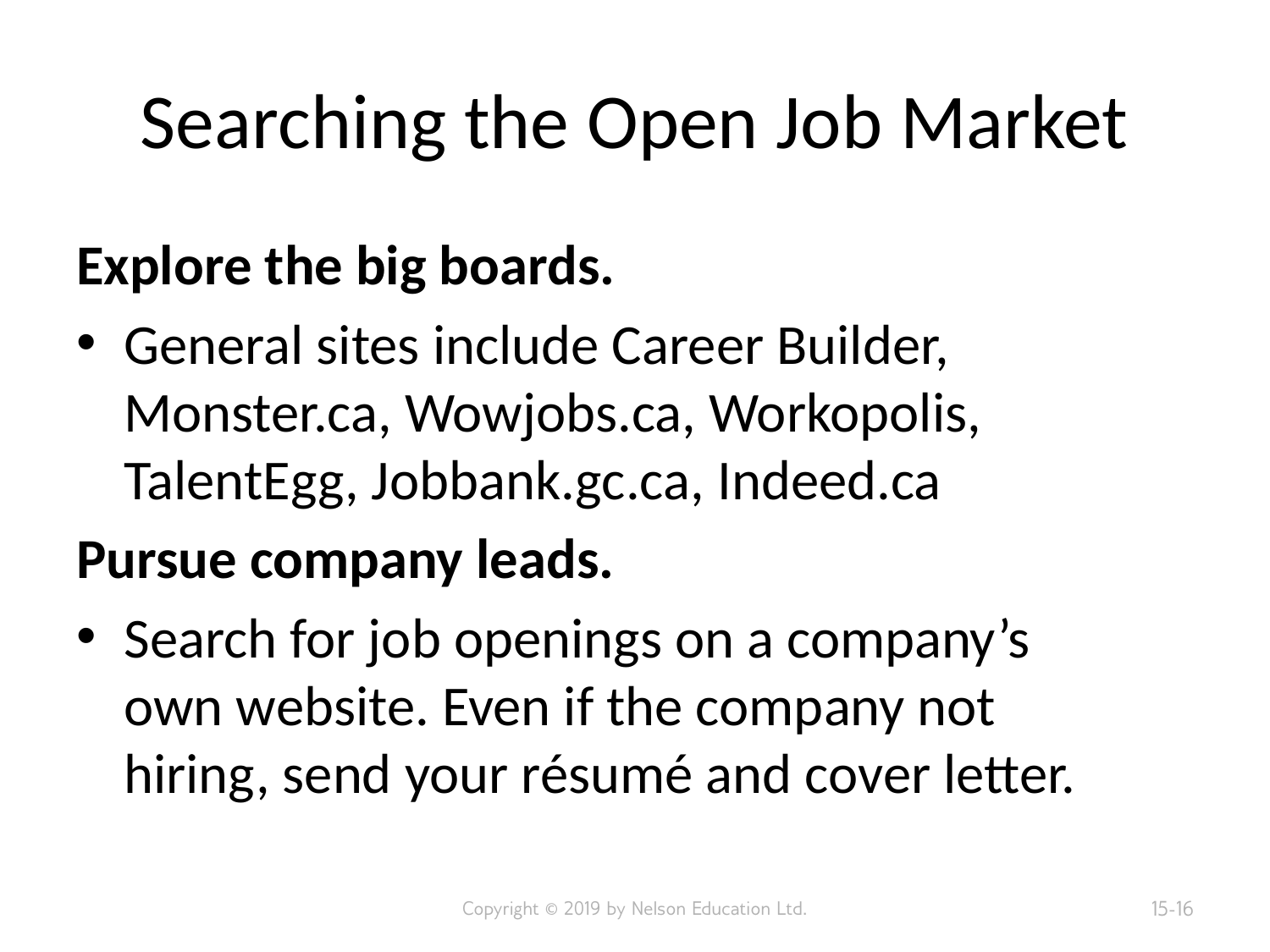

# Searching the Open Job Market
Explore the big boards.
General sites include Career Builder, Monster.ca, Wowjobs.ca, Workopolis, TalentEgg, Jobbank.gc.ca, Indeed.ca
Pursue company leads.
Search for job openings on a company’s own website. Even if the company not hiring, send your résumé and cover letter.

Copyright © 2019 by Nelson Education Ltd.
15-16